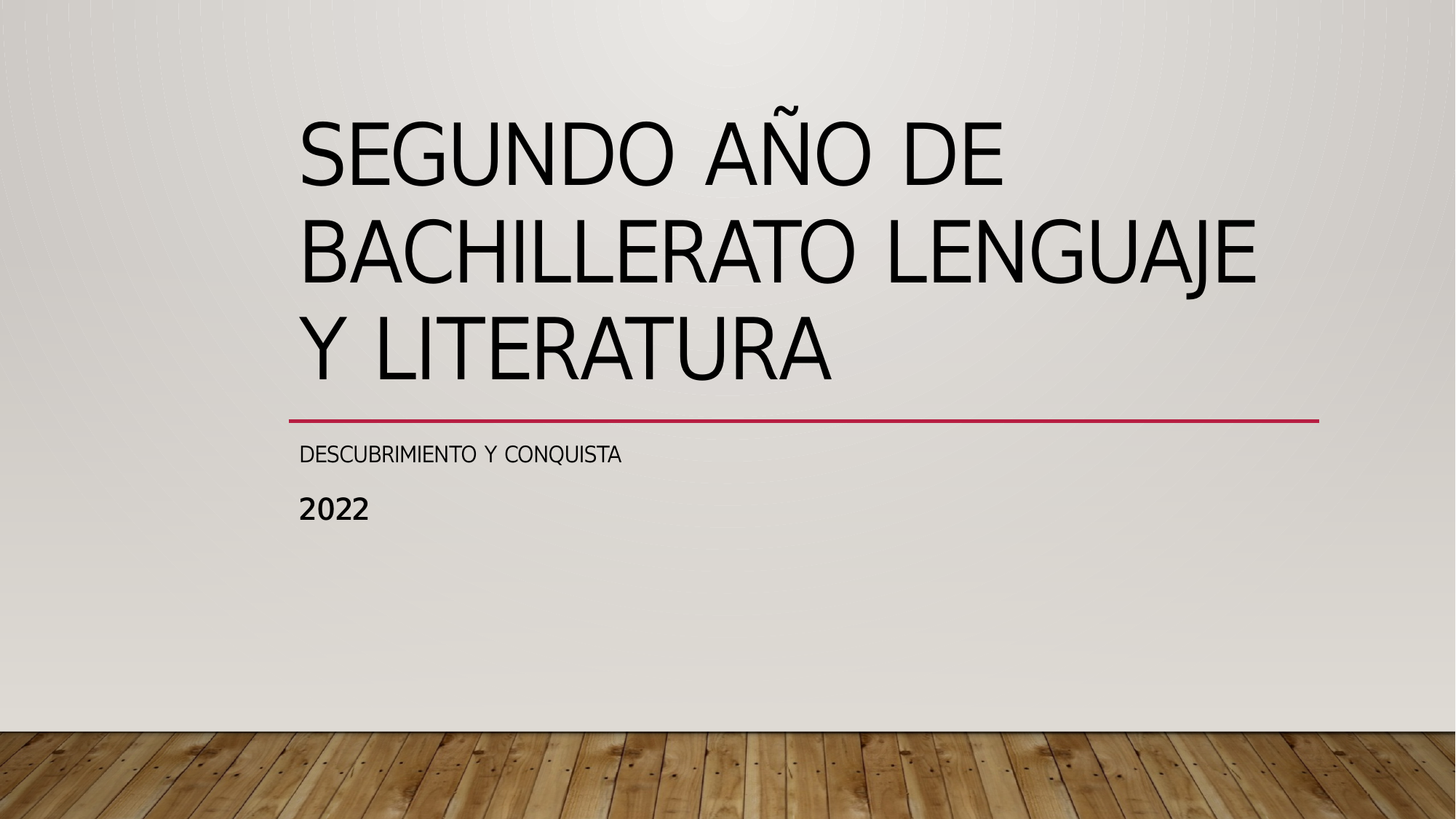

# Segundo año de bachillerato Lenguaje y literatura
Descubrimiento y conquista
2022